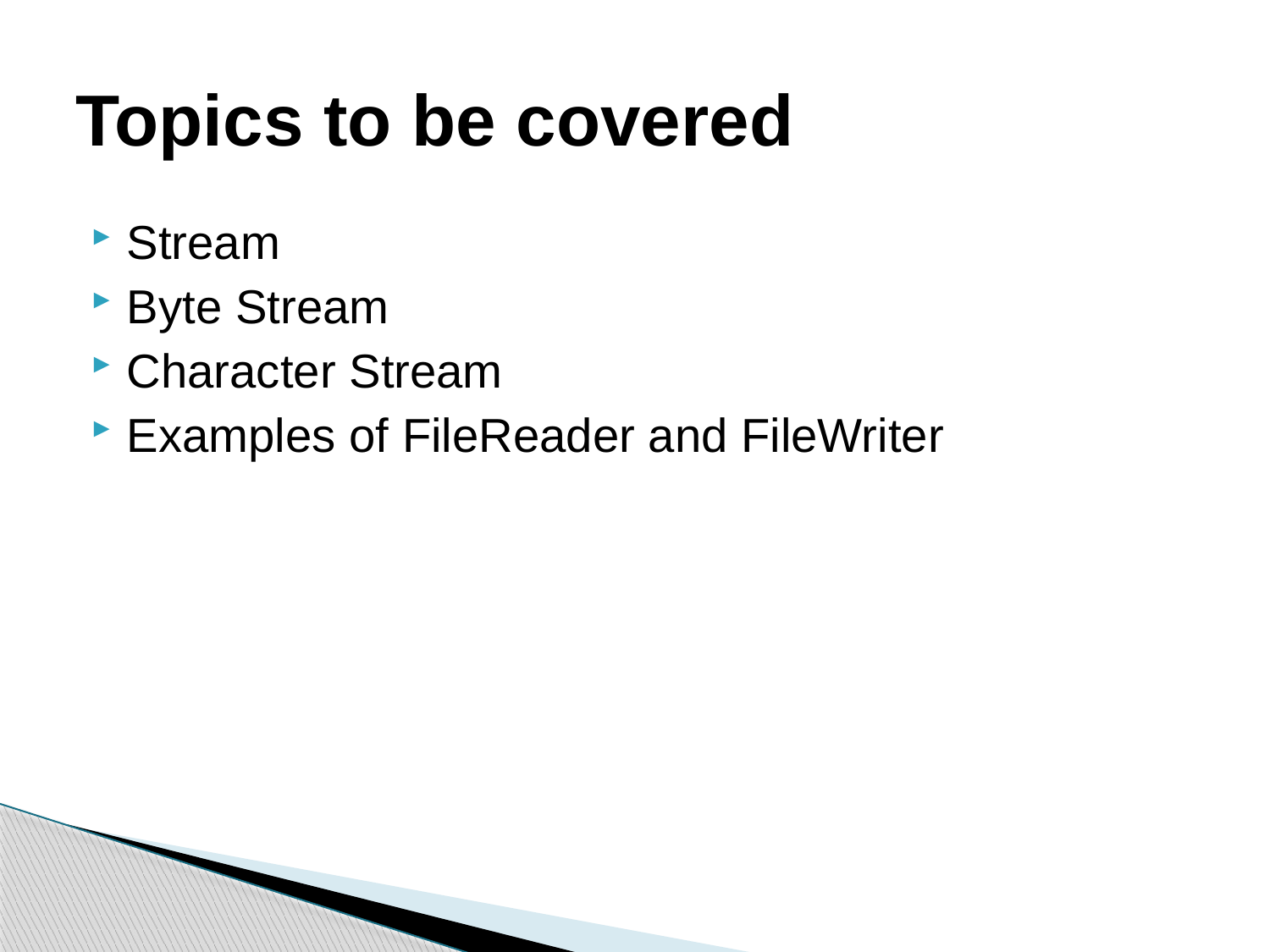

# Topics to be covered
Stream
Byte Stream
Character Stream
Examples of FileReader and FileWriter